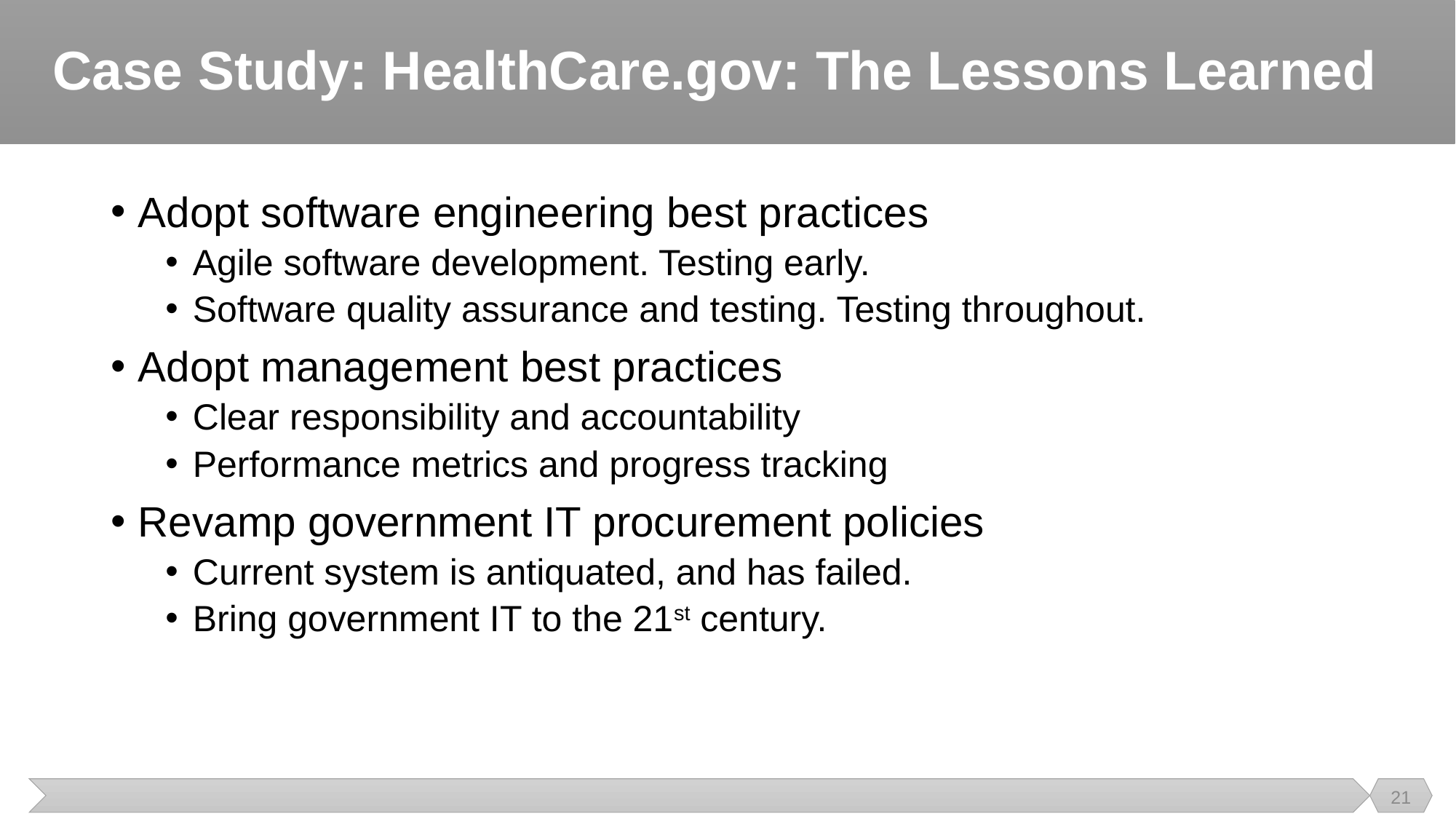

# Case Study: HealthCare.gov: The Lessons Learned
Adopt software engineering best practices
Agile software development. Testing early.
Software quality assurance and testing. Testing throughout.
Adopt management best practices
Clear responsibility and accountability
Performance metrics and progress tracking
Revamp government IT procurement policies
Current system is antiquated, and has failed.
Bring government IT to the 21st century.
21